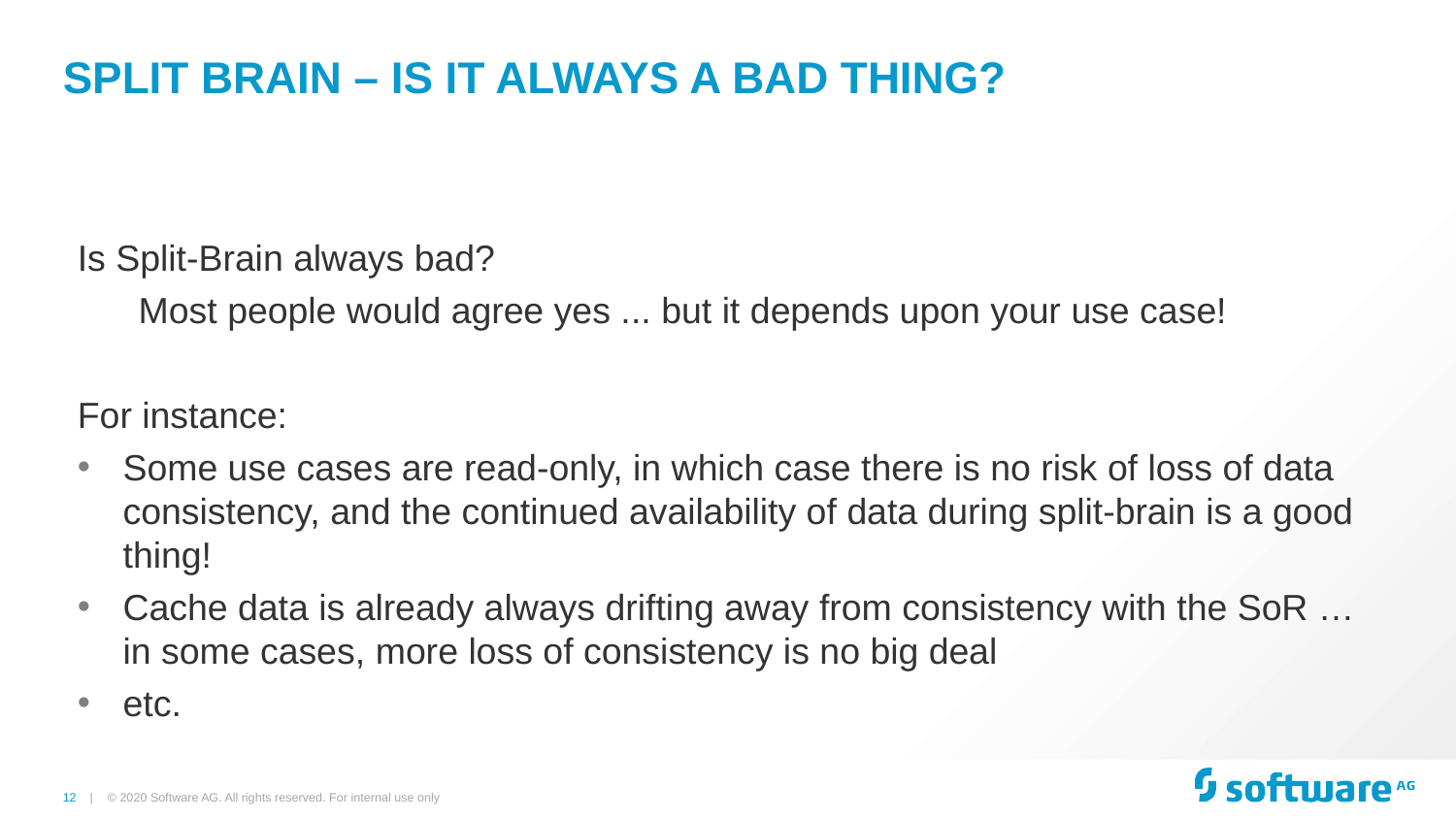

# Split Brain – Is it Always a Bad Thing?

Is Split-Brain always bad?
      Most people would agree yes ... but it depends upon your use case!

For instance:
Some use cases are read-only, in which case there is no risk of loss of data consistency, and the continued availability of data during split-brain is a good thing!
Cache data is already always drifting away from consistency with the SoR … in some cases, more loss of consistency is no big deal
etc.

© 2020 Software AG. All rights reserved. For internal use only